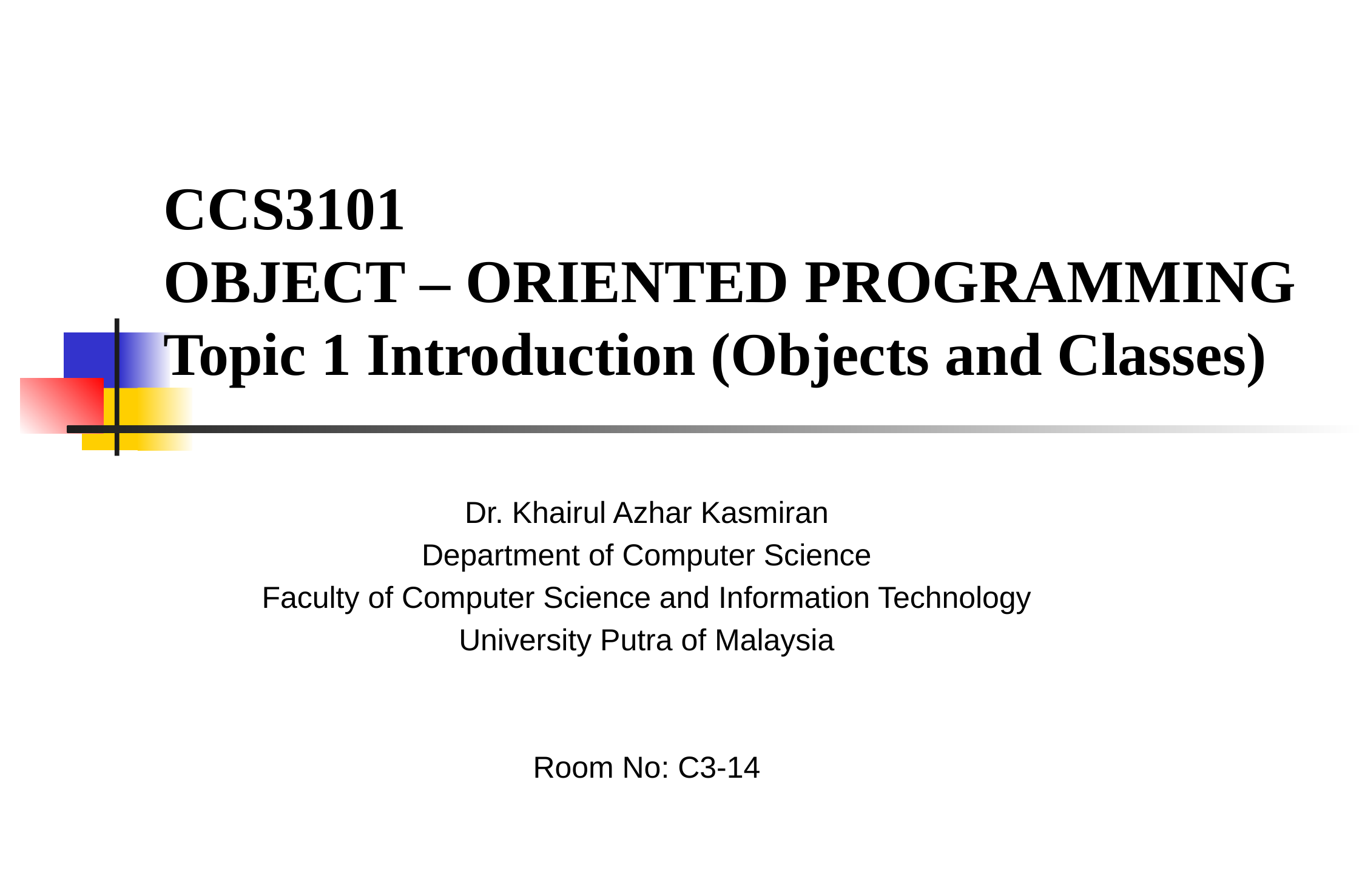

CCS3101
OBJECT – ORIENTED PROGRAMMING
Topic 1 Introduction (Objects and Classes)

Dr. Khairul Azhar Kasmiran
Department of Computer Science
Faculty of Computer Science and Information Technology
University Putra of Malaysia

Room No: C3-14